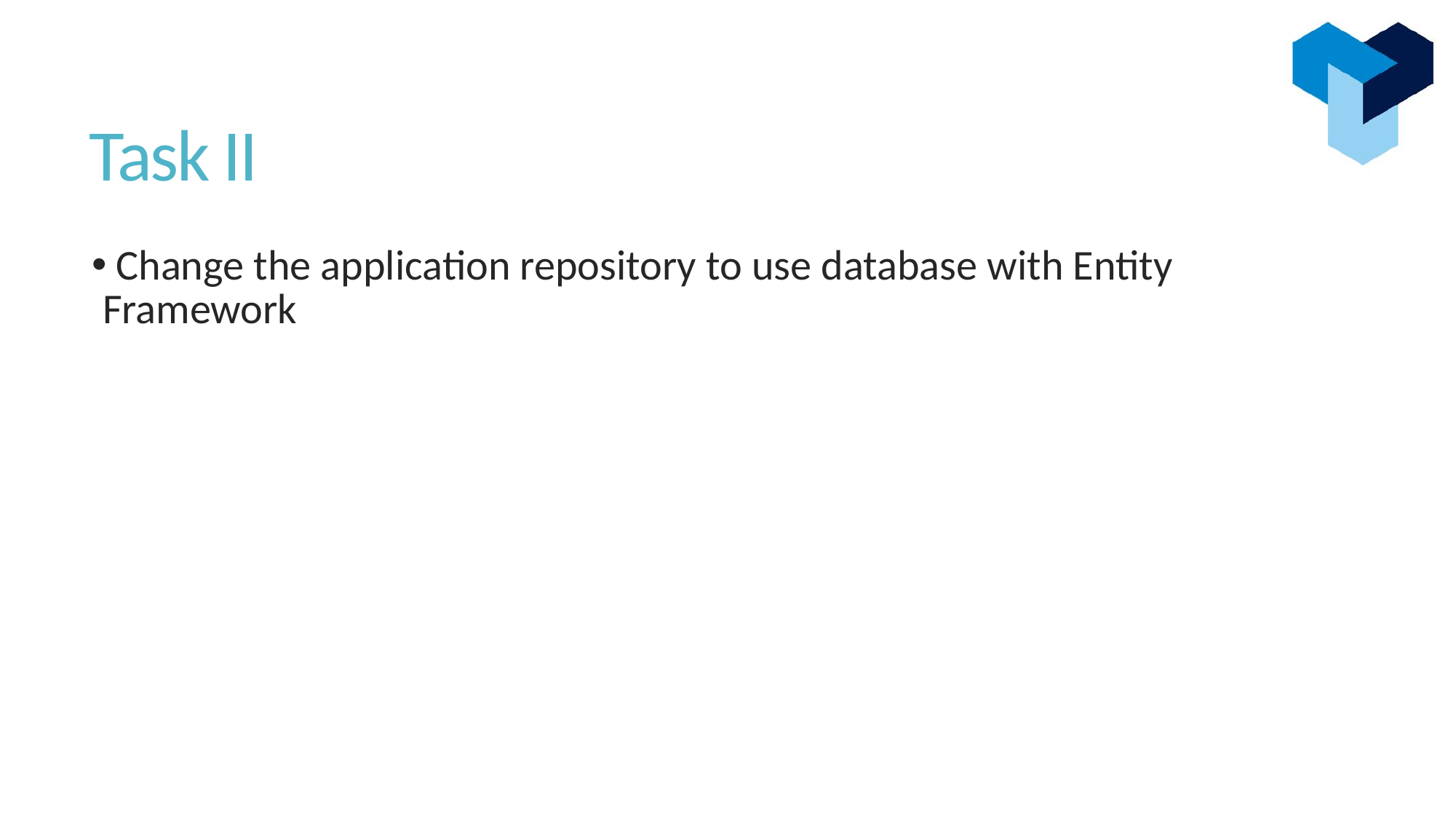

# Task II
 Change the application repository to use database with Entity Framework